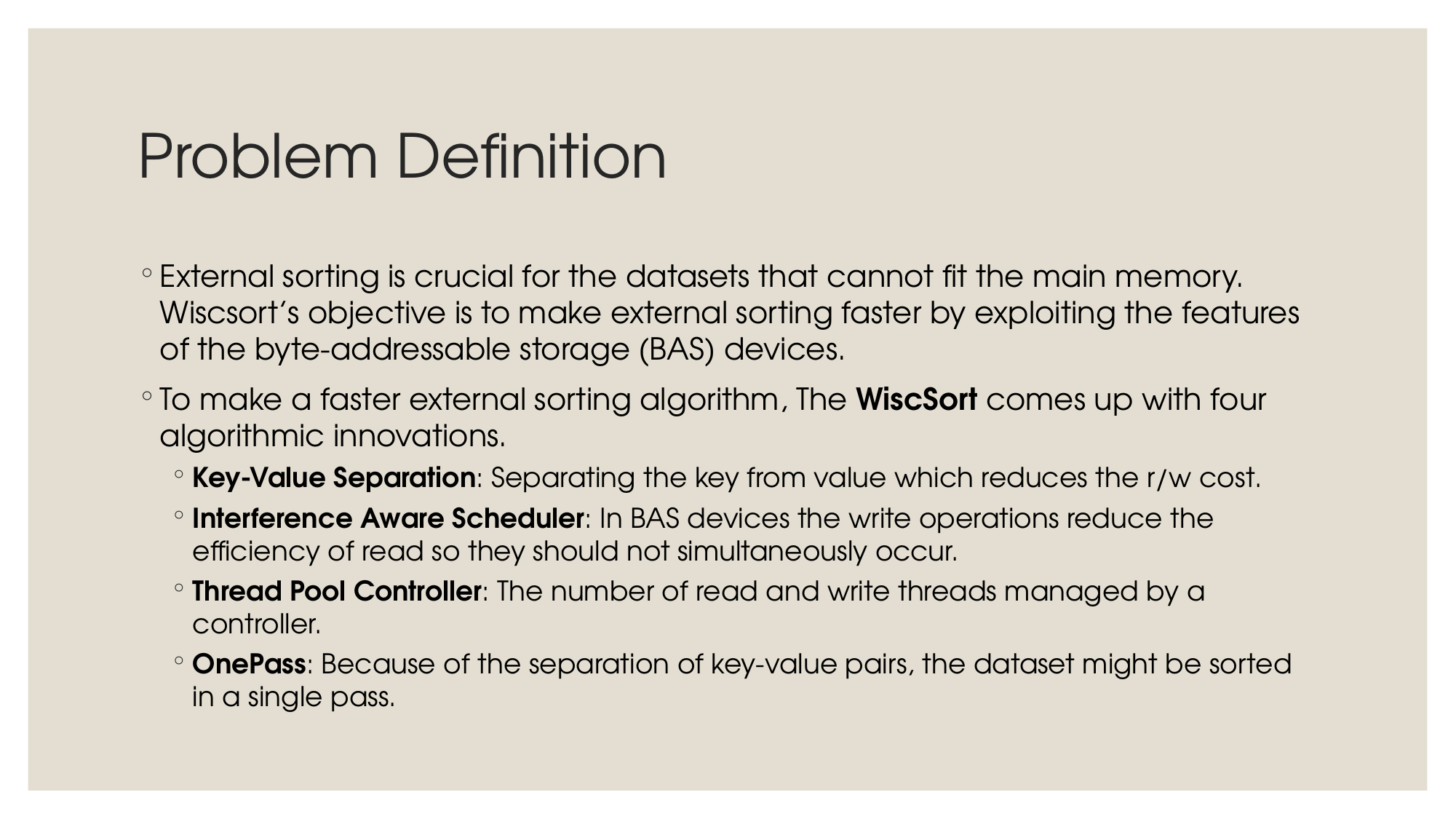

# Problem Definition
External sorting is crucial for the datasets that cannot fit the main memory. Wiscsort’s objective is to make external sorting faster by exploiting the features of the byte-addressable storage (BAS) devices.
To make a faster external sorting algorithm, The WiscSort comes up with four algorithmic innovations.
Key-Value Separation: Separating the key from value which reduces the r/w cost.
Interference Aware Scheduler: In BAS devices the write operations reduce the efficiency of read so they should not simultaneously occur.
Thread Pool Controller: The number of read and write threads managed by a controller.
OnePass: Because of the separation of key-value pairs, the dataset might be sorted in a single pass.